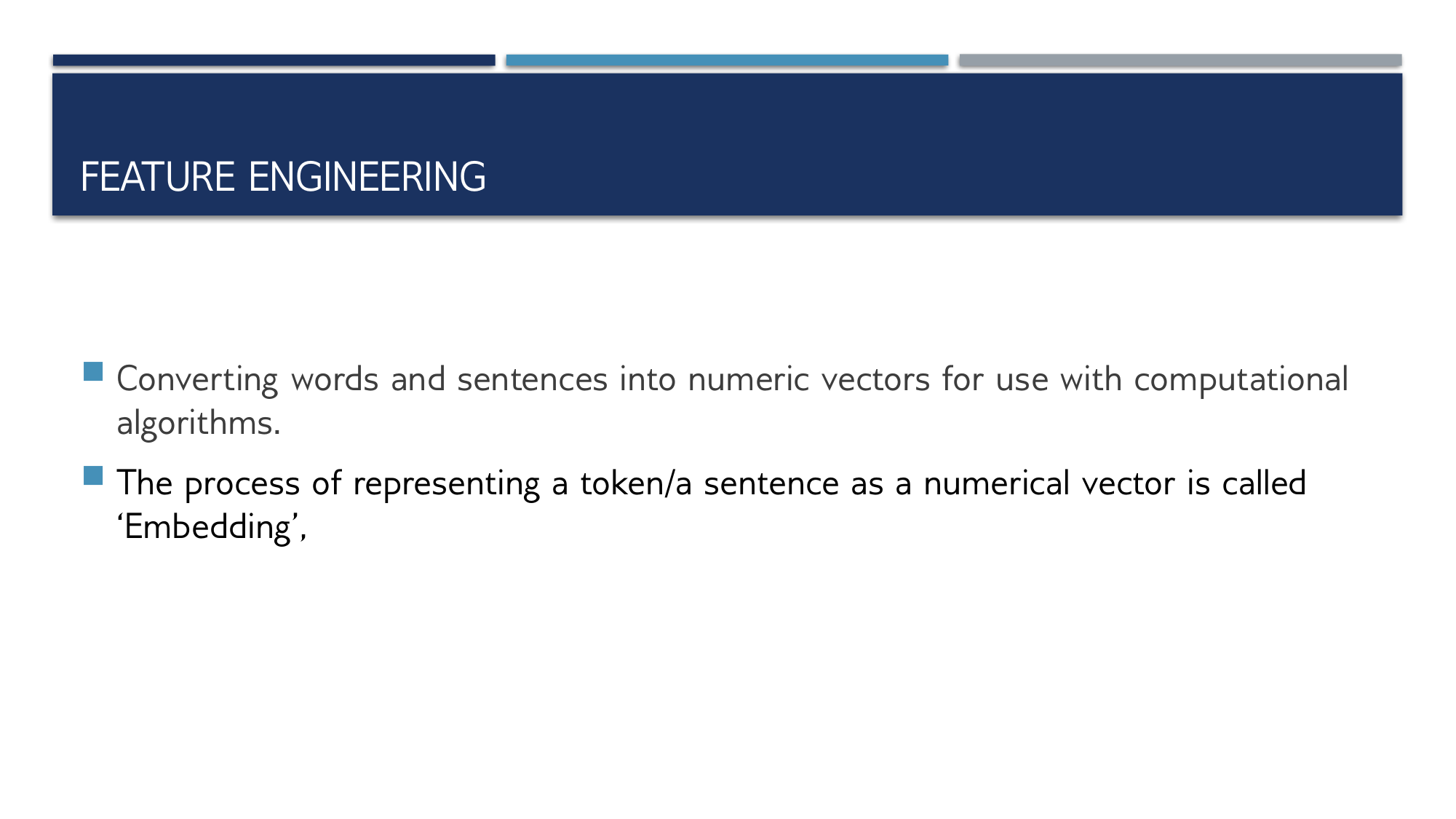

# Feature engineering
Converting words and sentences into numeric vectors for use with computational algorithms.
The process of representing a token/a sentence as a numerical vector is called ‘Embedding’,